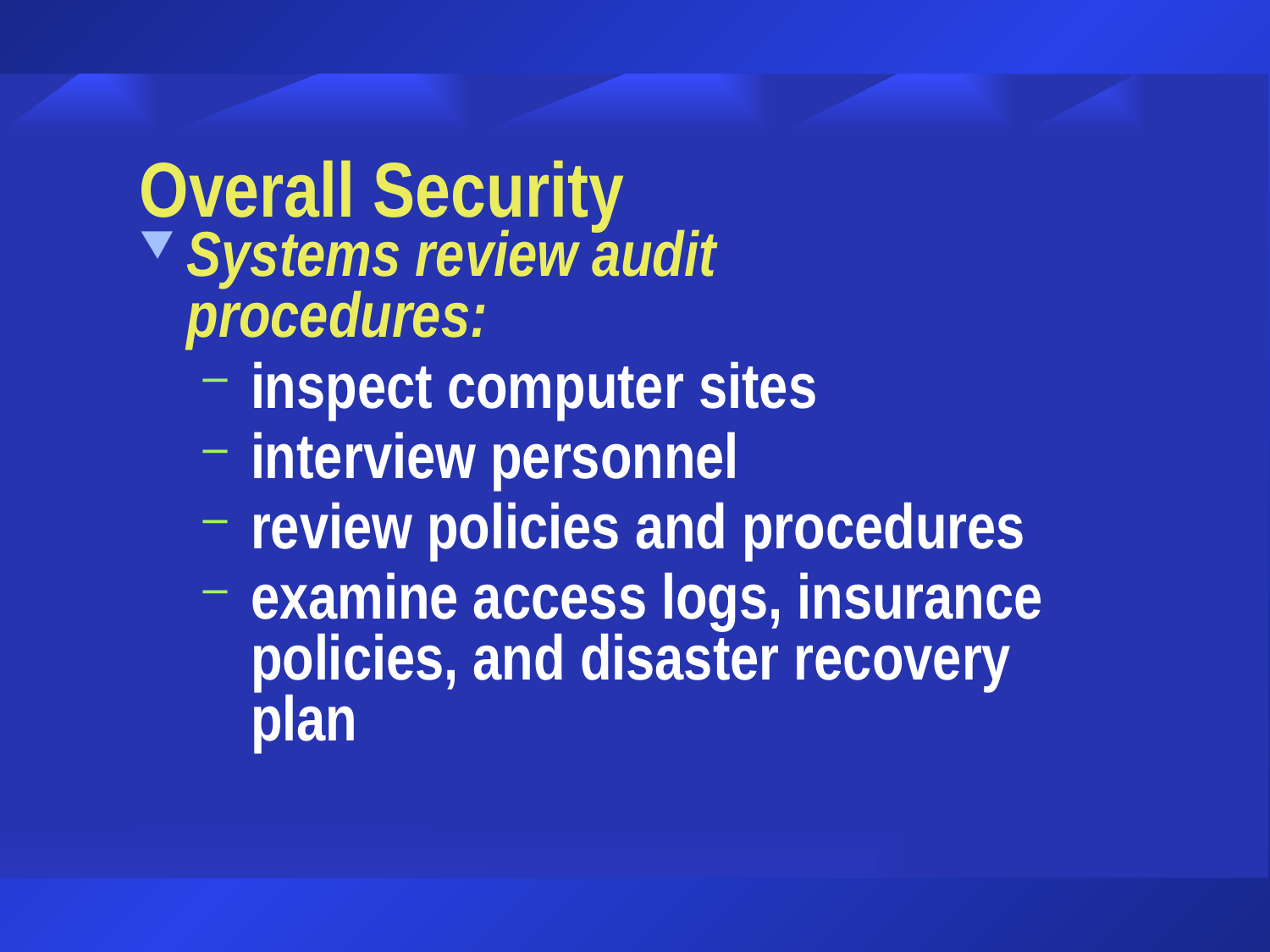

# Overall Security
Systems review audit           procedures:
inspect computer sites
interview personnel
review policies and procedures
examine access logs, insurance policies, and disaster recovery plan